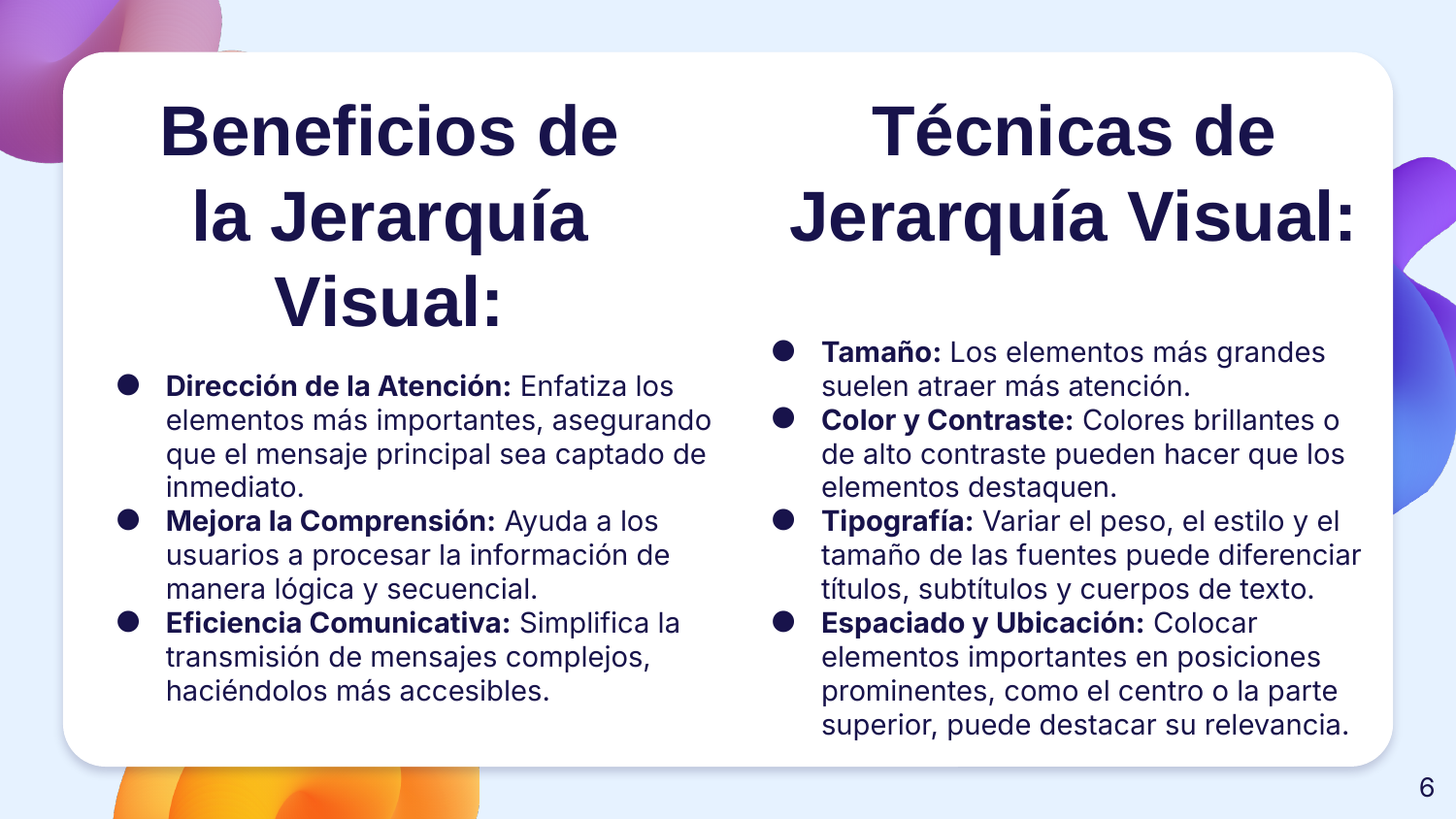

# Beneficios de la Jerarquía Visual:
Técnicas de Jerarquía Visual:

Dirección de la Atención: Enfatiza los elementos más importantes, asegurando que el mensaje principal sea captado de inmediato.
Mejora la Comprensión: Ayuda a los usuarios a procesar la información de manera lógica y secuencial.
Eficiencia Comunicativa: Simplifica la transmisión de mensajes complejos, haciéndolos más accesibles.
Tamaño: Los elementos más grandes suelen atraer más atención.
Color y Contraste: Colores brillantes o de alto contraste pueden hacer que los elementos destaquen.
Tipografía: Variar el peso, el estilo y el tamaño de las fuentes puede diferenciar títulos, subtítulos y cuerpos de texto.
Espaciado y Ubicación: Colocar elementos importantes en posiciones prominentes, como el centro o la parte superior, puede destacar su relevancia.
6